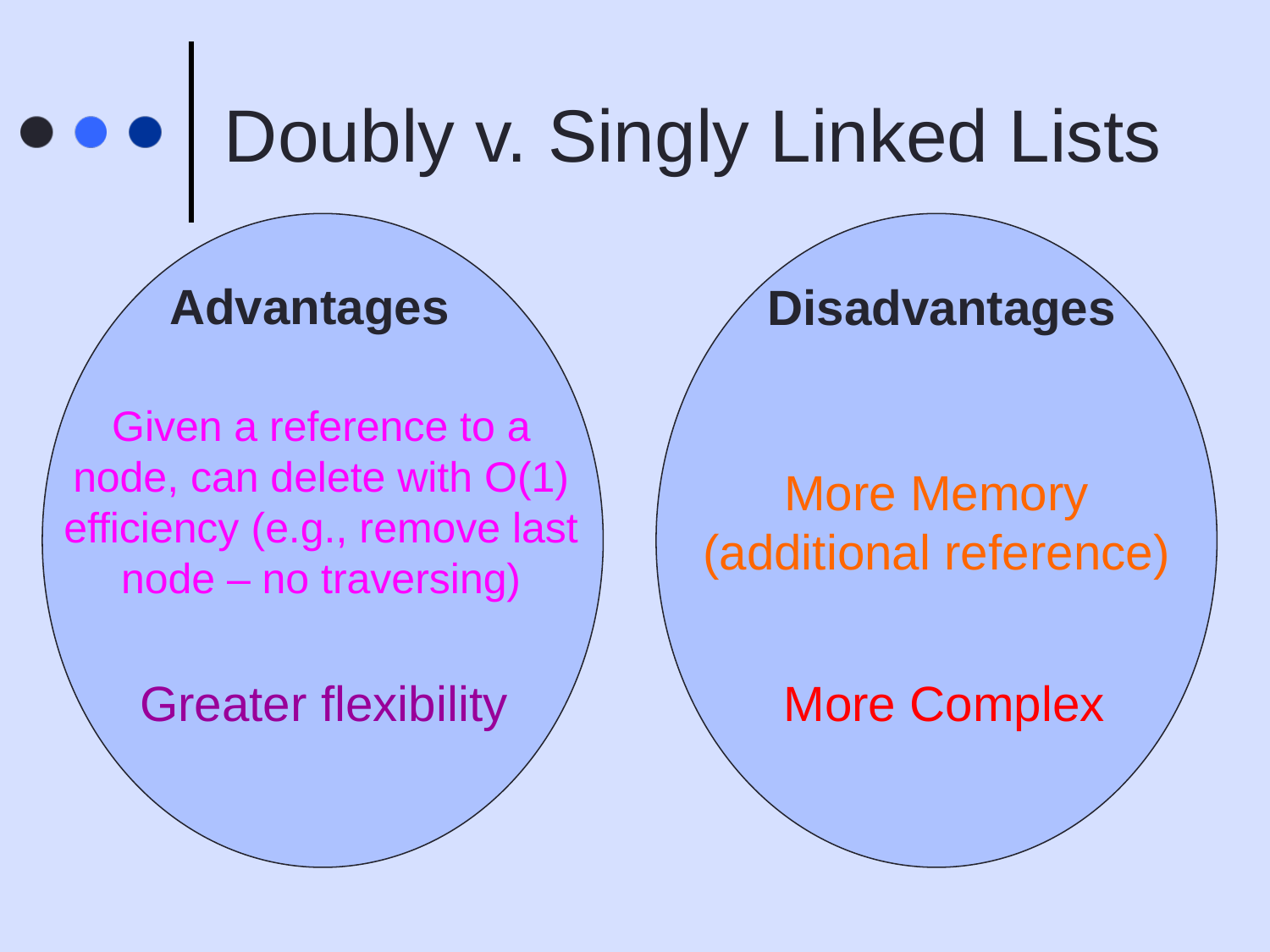

# Doubly v. Singly Linked Lists

Advantages
Disadvantages
Given a reference to a node, can delete with O(1) efficiency (e.g., remove last node – no traversing)
More Memory (additional reference)
Greater flexibility
More Complex